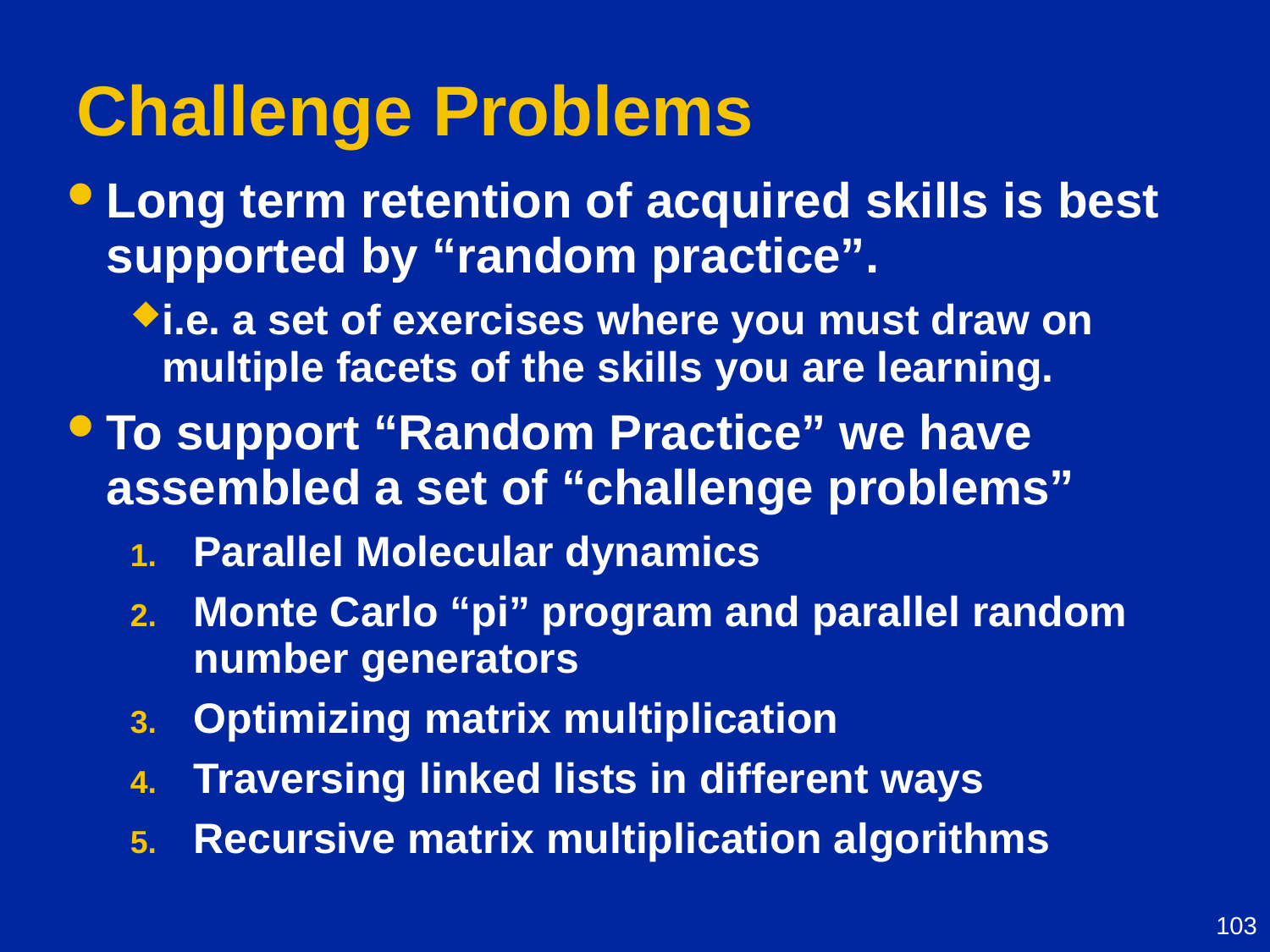

# Challenge Problems
Long term retention of acquired skills is best supported by “random practice”.
i.e. a set of exercises where you must draw on multiple facets of the skills you are learning.
To support “Random Practice” we have assembled a set of “challenge problems”
Parallel Molecular dynamics
Monte Carlo “pi” program and parallel random number generators
Optimizing matrix multiplication
Traversing linked lists in different ways
Recursive matrix multiplication algorithms
103